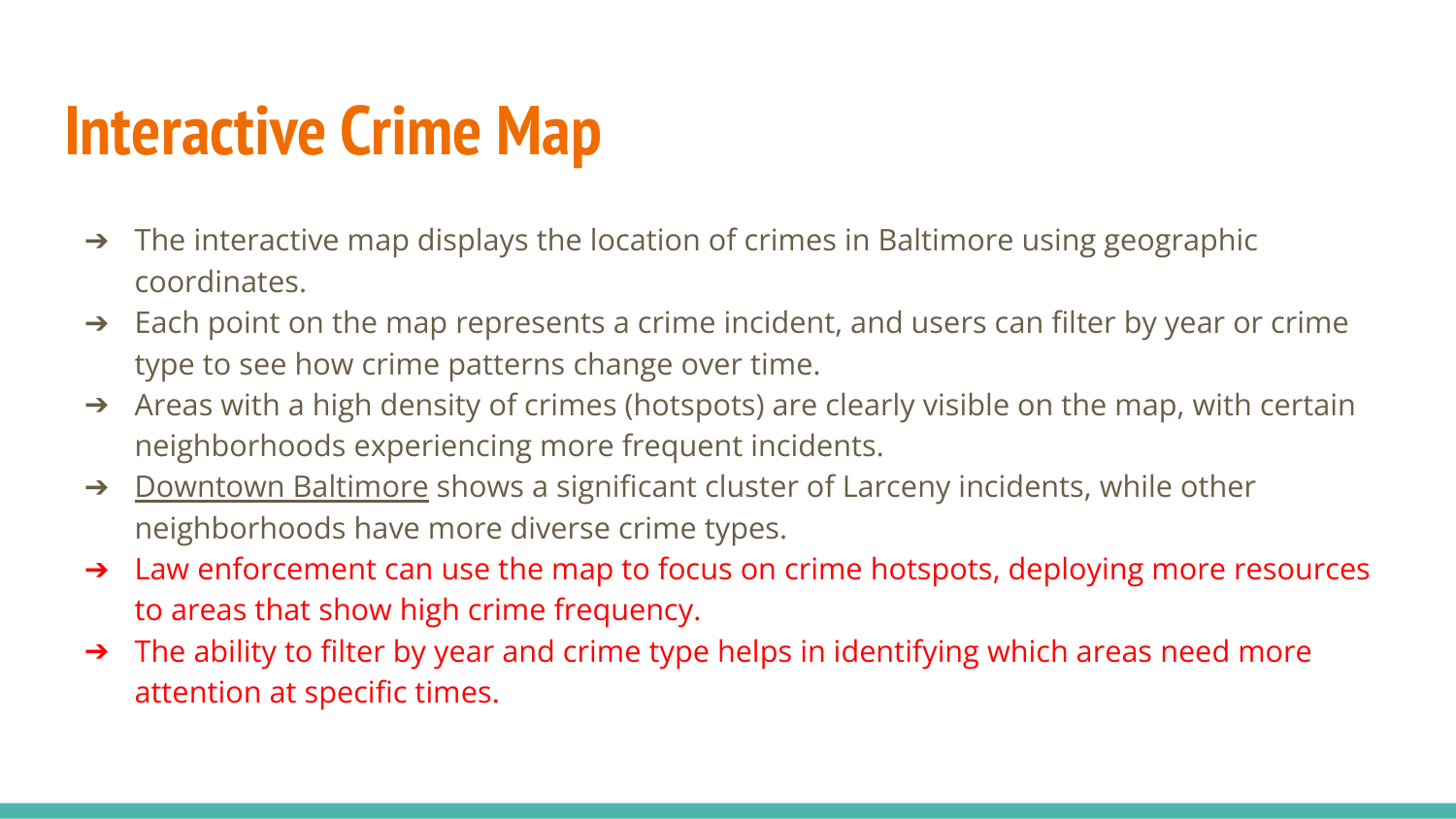

# Interactive Crime Map
The interactive map displays the location of crimes in Baltimore using geographic coordinates.
Each point on the map represents a crime incident, and users can filter by year or crime type to see how crime patterns change over time.
Areas with a high density of crimes (hotspots) are clearly visible on the map, with certain neighborhoods experiencing more frequent incidents.
Downtown Baltimore shows a significant cluster of Larceny incidents, while other neighborhoods have more diverse crime types.
Law enforcement can use the map to focus on crime hotspots, deploying more resources to areas that show high crime frequency.
The ability to filter by year and crime type helps in identifying which areas need more attention at specific times.